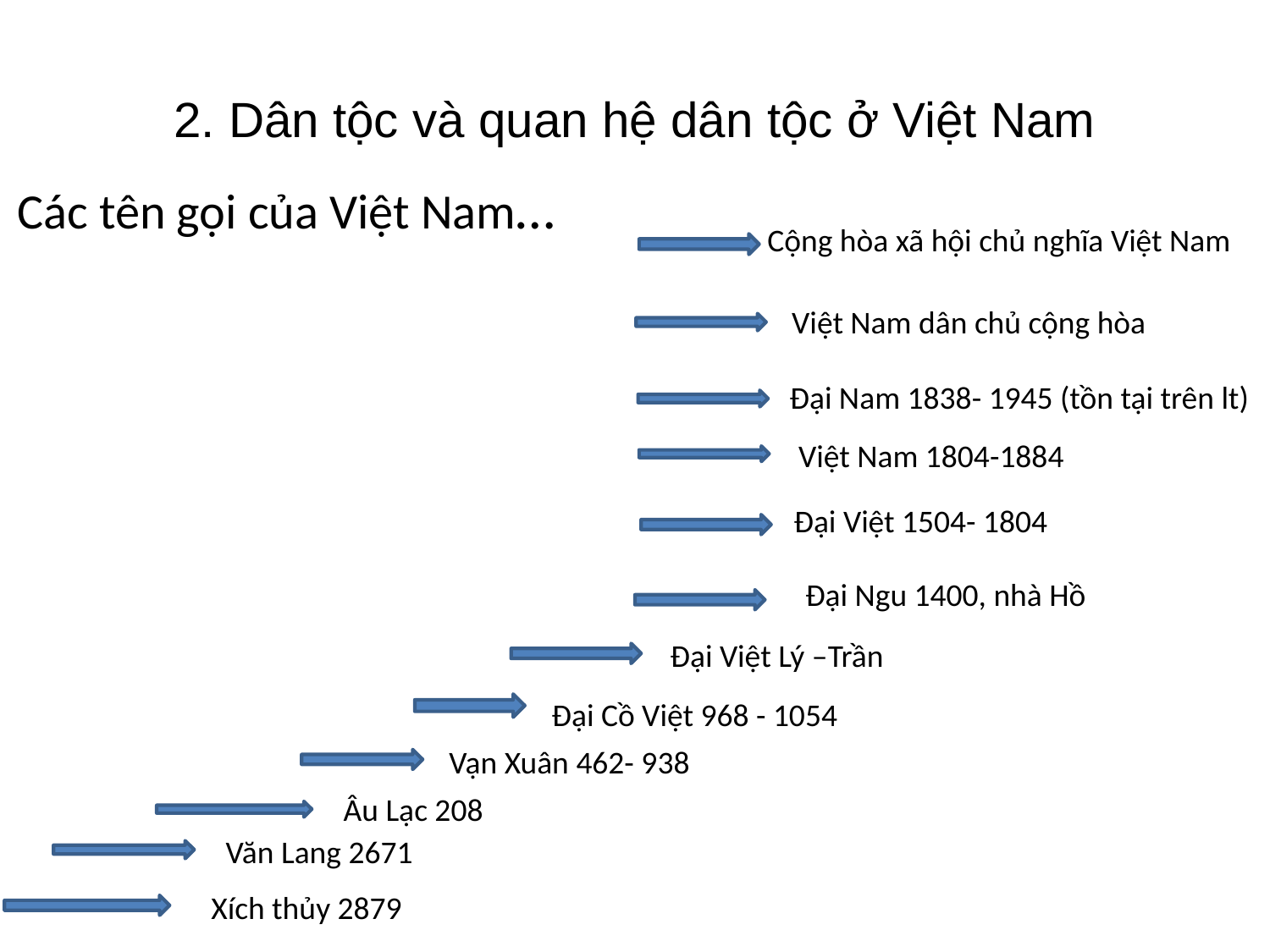

# 2. Dân tộc và quan hệ dân tộc ở Việt Nam
Các tên gọi của Việt Nam…
Cộng hòa xã hội chủ nghĩa Việt Nam

Việt Nam dân chủ cộng hòa

Đại Nam 1838- 1945 (tồn tại trên lt)

Việt Nam 1804-1884

Đại Việt 1504- 1804

Đại Ngu 1400, nhà Hồ

Đại Việt Lý –Trần

Đại Cồ Việt 968 - 1054

Vạn Xuân 462- 938

Âu Lạc 208

Văn Lang 2671

Xích thủy 2879